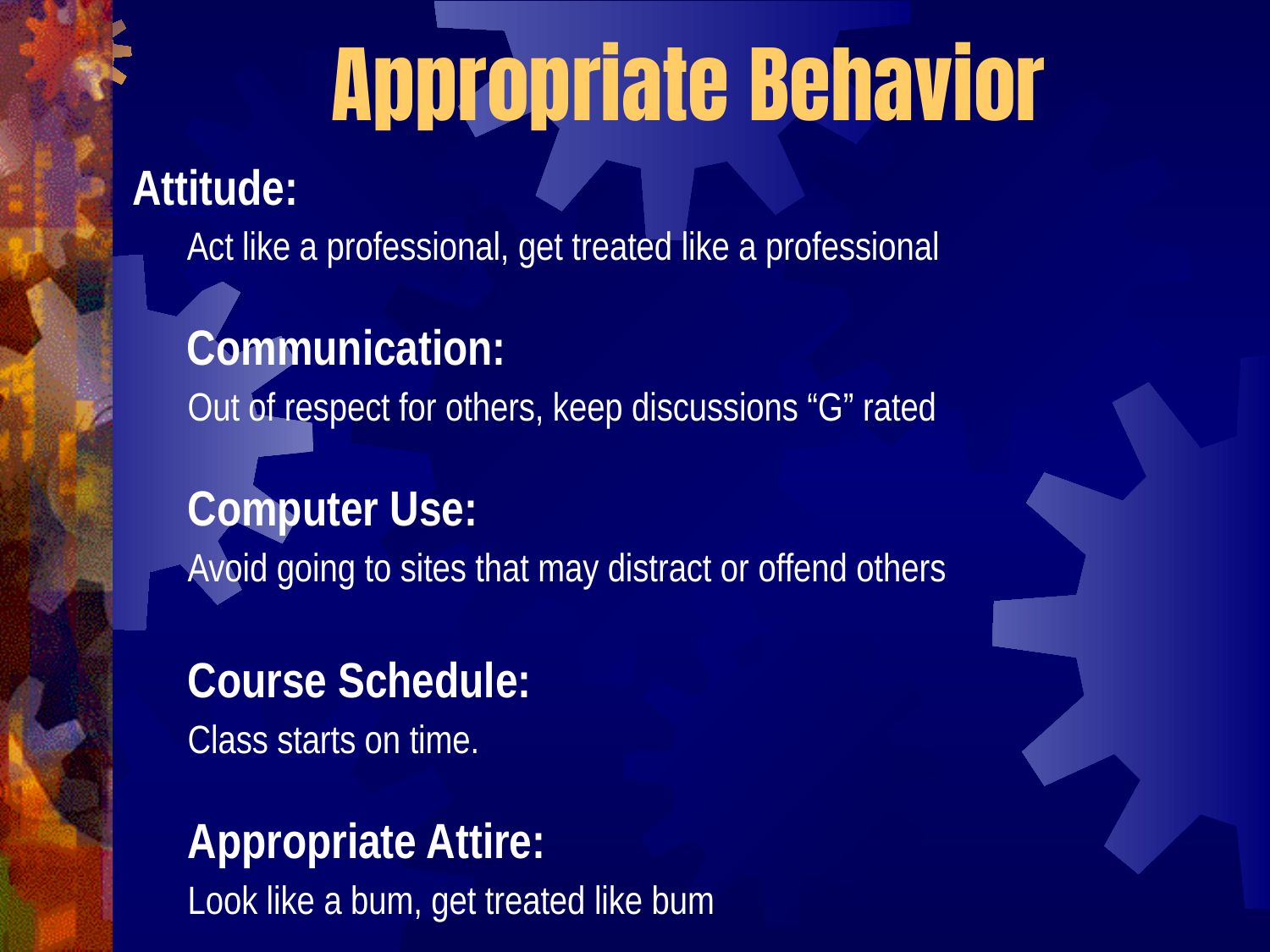

Appropriate Behavior
Attitude:
Act like a professional, get treated like a professional
Communication:
Out of respect for others, keep discussions “G” rated
Computer Use:
Avoid going to sites that may distract or offend others

Course Schedule:
Class starts on time.
Appropriate Attire:
Look like a bum, get treated like bum